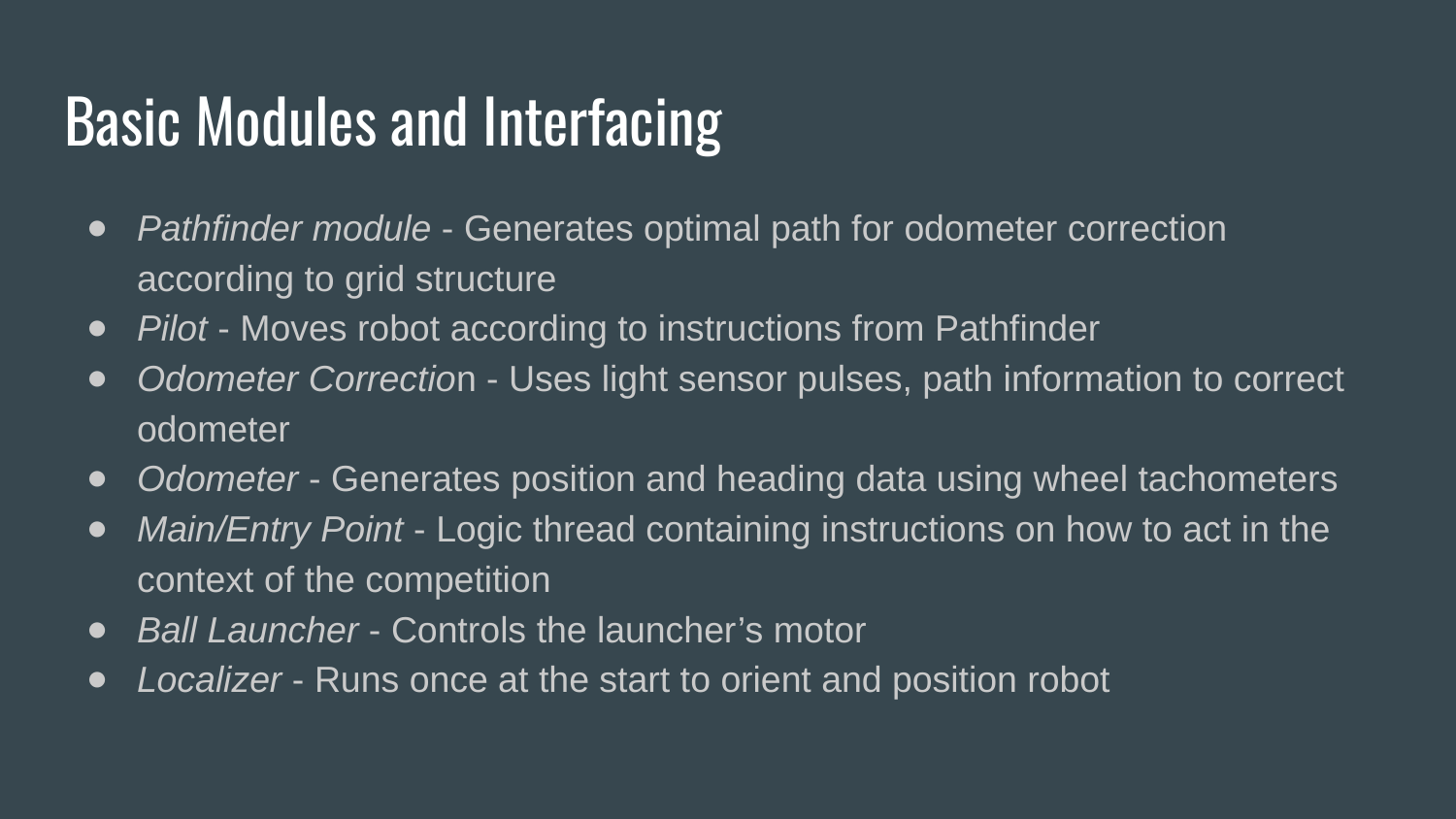

# Basic Modules and Interfacing
Pathfinder module - Generates optimal path for odometer correction according to grid structure
Pilot - Moves robot according to instructions from Pathfinder
Odometer Correction - Uses light sensor pulses, path information to correct odometer
Odometer - Generates position and heading data using wheel tachometers
Main/Entry Point - Logic thread containing instructions on how to act in the context of the competition
Ball Launcher - Controls the launcher’s motor
Localizer - Runs once at the start to orient and position robot